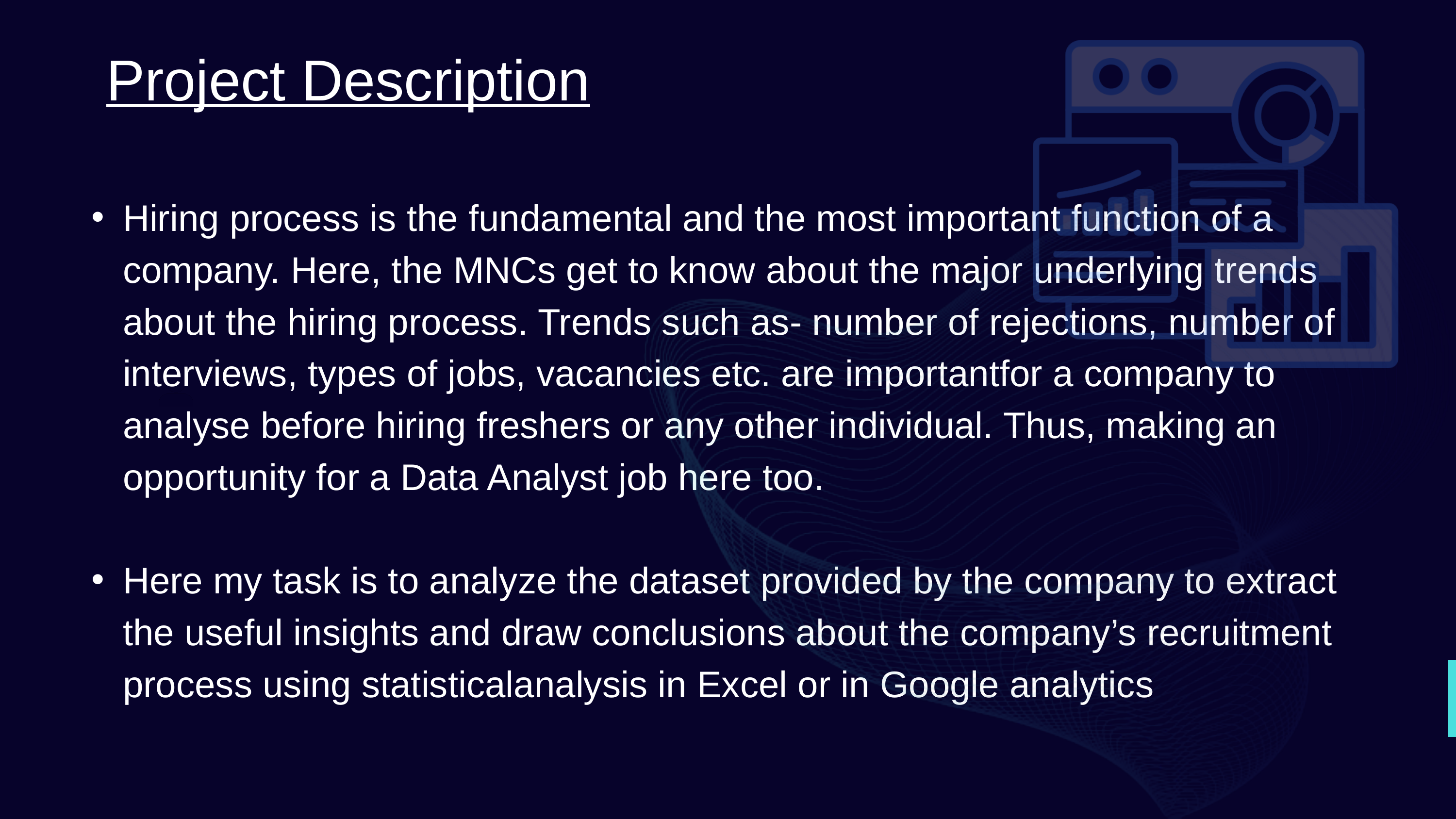

Project Description

Hiring process is the fundamental and the most important function of a company. Here, the MNCs get to know about the major underlying trends about the hiring process. Trends such as- number of rejections, number of interviews, types of jobs, vacancies etc. are importantfor a company to analyse before hiring freshers or any other individual. Thus, making an opportunity for a Data Analyst job here too.

Here my task is to analyze the dataset provided by the company to extract the useful insights and draw conclusions about the company’s recruitment process using statisticalanalysis in Excel or in Google analytics

120+